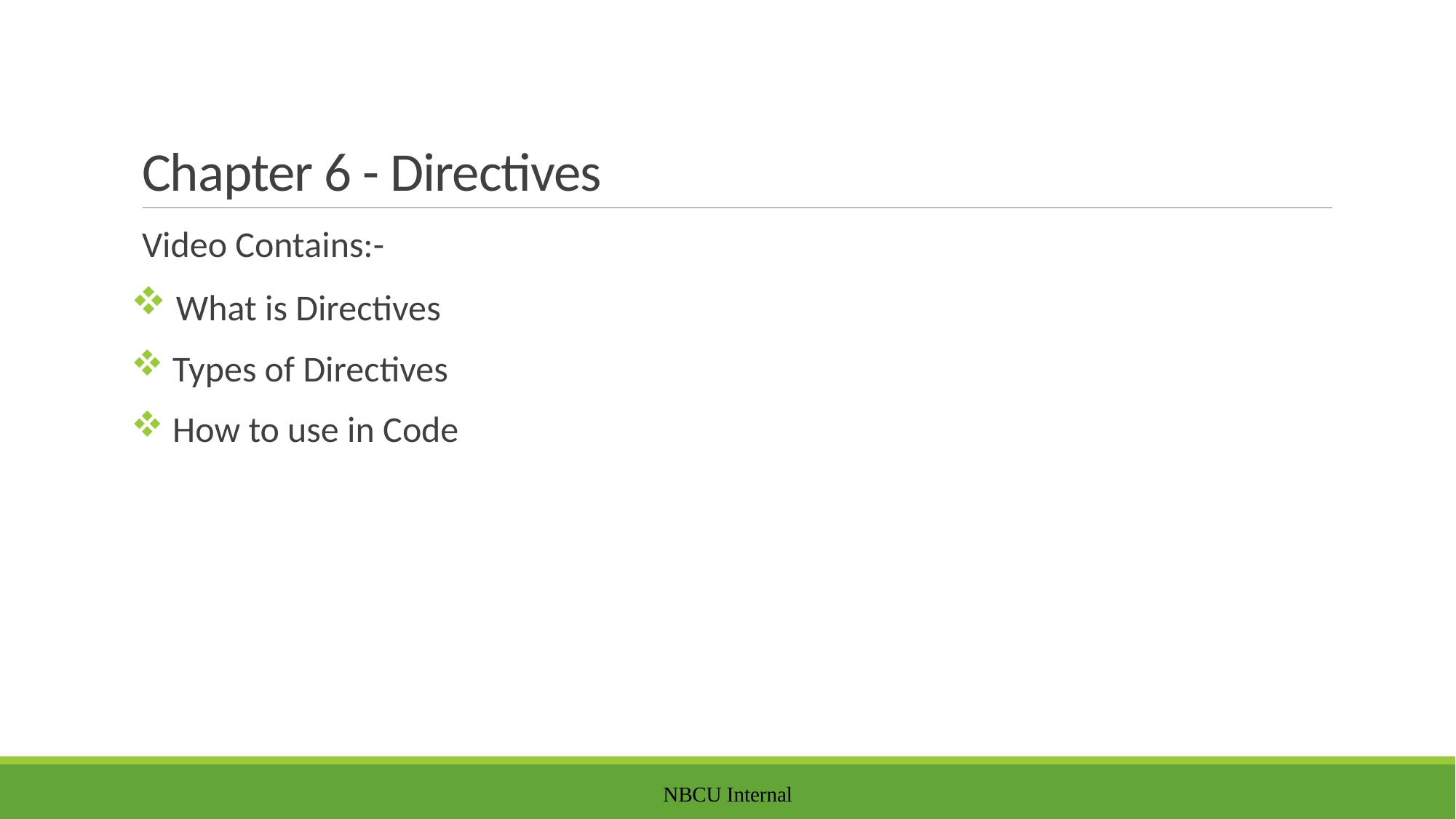

# Chapter 6 - Directives
Video Contains:-
 What is Directives
 Types of Directives
 How to use in Code

NBCU Internal